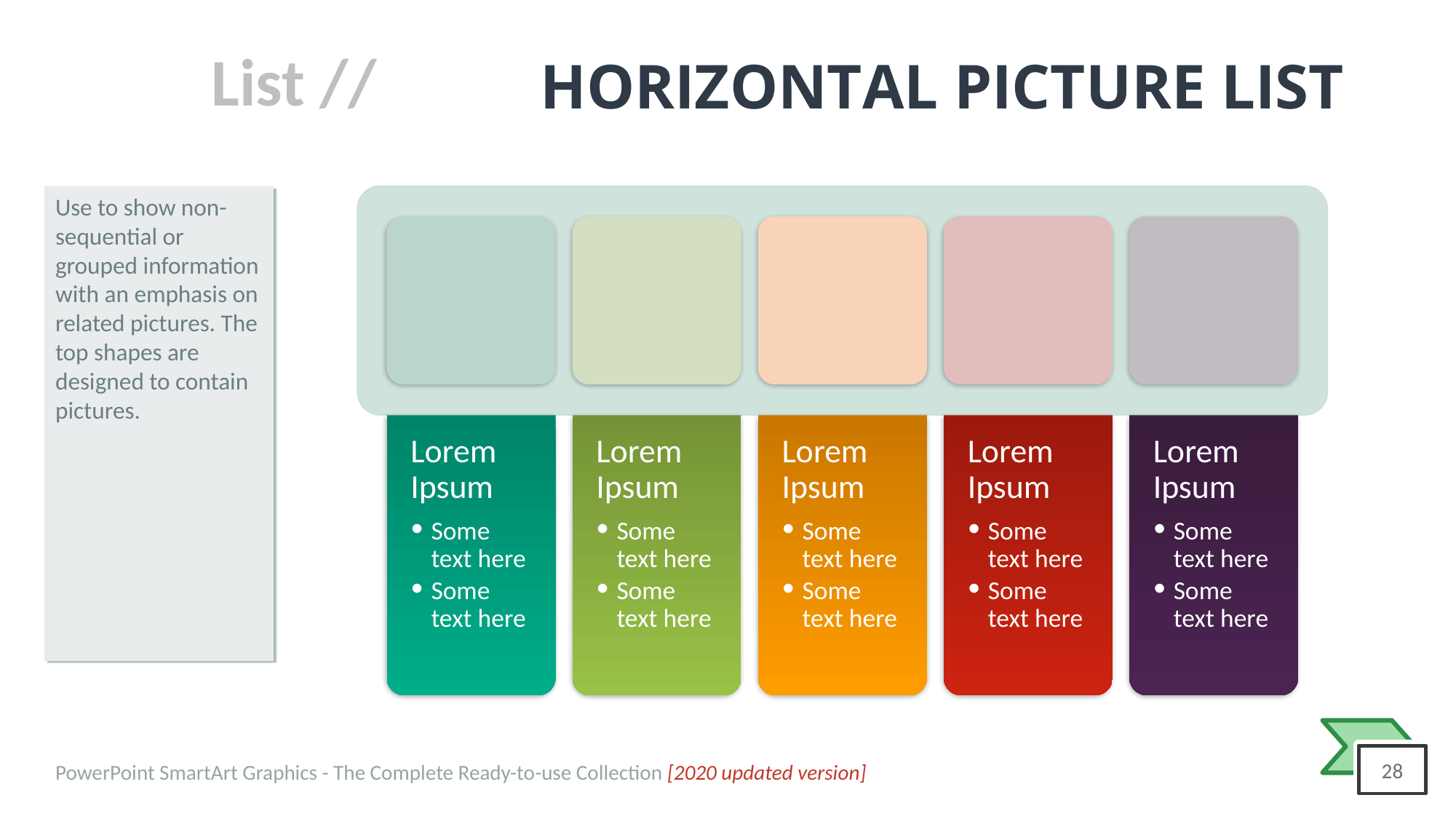

# HORIZONTAL PICTURE LIST
Use to show non-sequential or grouped information with an emphasis on related pictures. The top shapes are designed to contain pictures.

Lorem Ipsum
Some text here
Some text here

Lorem Ipsum
Some text here
Some text here

Lorem Ipsum
Some text here
Some text here

Lorem Ipsum
Some text here
Some text here

Lorem Ipsum
Some text here
Some text here
PowerPoint SmartArt Graphics - The Complete Ready-to-use Collection [2020 updated version]